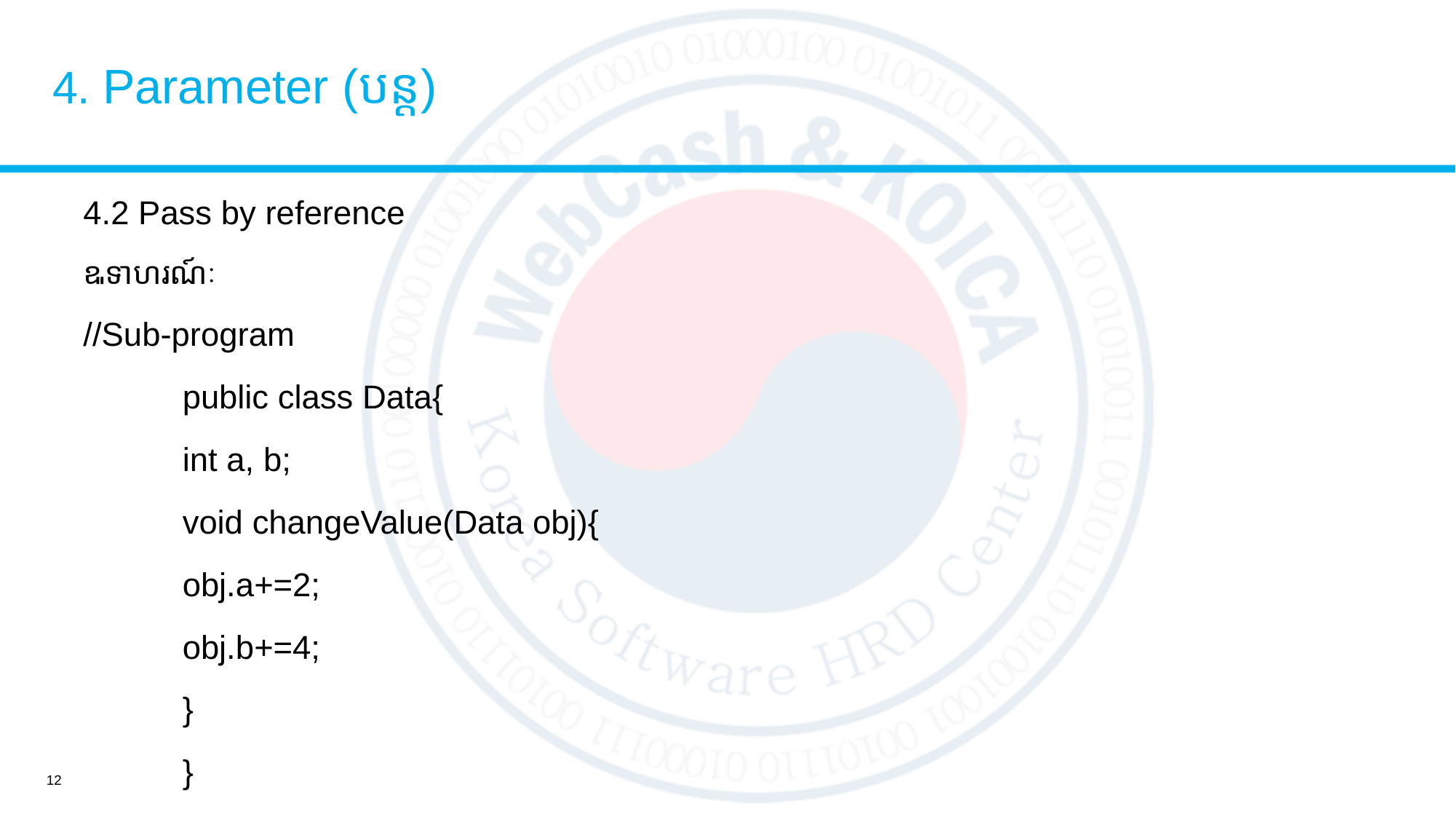

# 4. Parameter (បន្ត)
4.2 Pass by reference
ឩទាហរណ៍ៈ
//Sub-program
	public class Data{
		int a, b;
		void changeValue(Data obj){
		obj.a+=2;
		obj.b+=4;
		}
	}

12